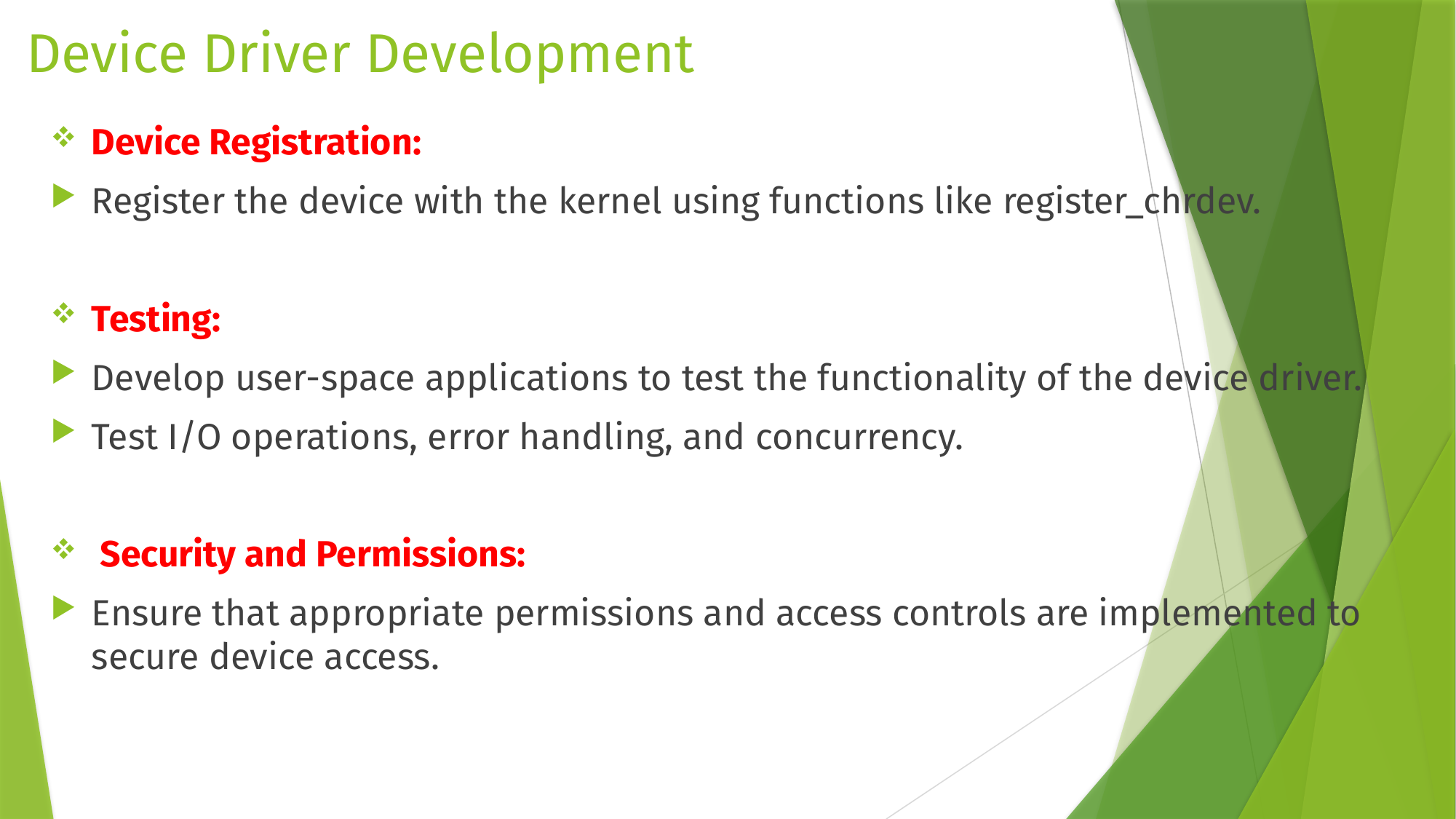

# Device Driver Development
Device Registration:
Register the device with the kernel using functions like register_chrdev.

Testing:
Develop user-space applications to test the functionality of the device driver.
Test I/O operations, error handling, and concurrency.

 Security and Permissions:
Ensure that appropriate permissions and access controls are implemented to secure device access.